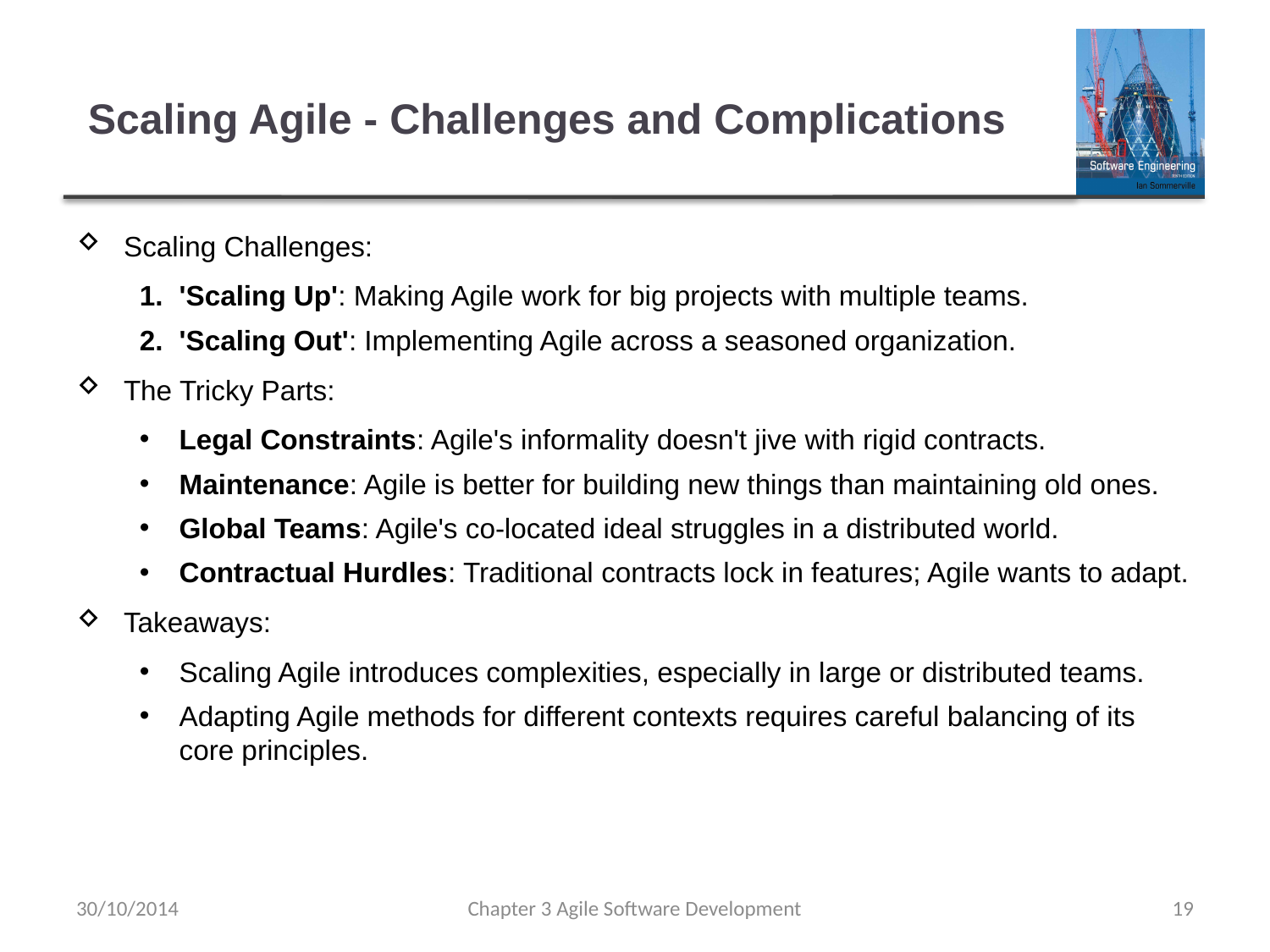

# Scaling Agile - Challenges and Complications
Scaling Challenges:
'Scaling Up': Making Agile work for big projects with multiple teams.
'Scaling Out': Implementing Agile across a seasoned organization.
The Tricky Parts:
Legal Constraints: Agile's informality doesn't jive with rigid contracts.
Maintenance: Agile is better for building new things than maintaining old ones.
Global Teams: Agile's co-located ideal struggles in a distributed world.
Contractual Hurdles: Traditional contracts lock in features; Agile wants to adapt.
Takeaways:
Scaling Agile introduces complexities, especially in large or distributed teams.
Adapting Agile methods for different contexts requires careful balancing of its core principles.

30/10/2014
Chapter 3 Agile Software Development
19